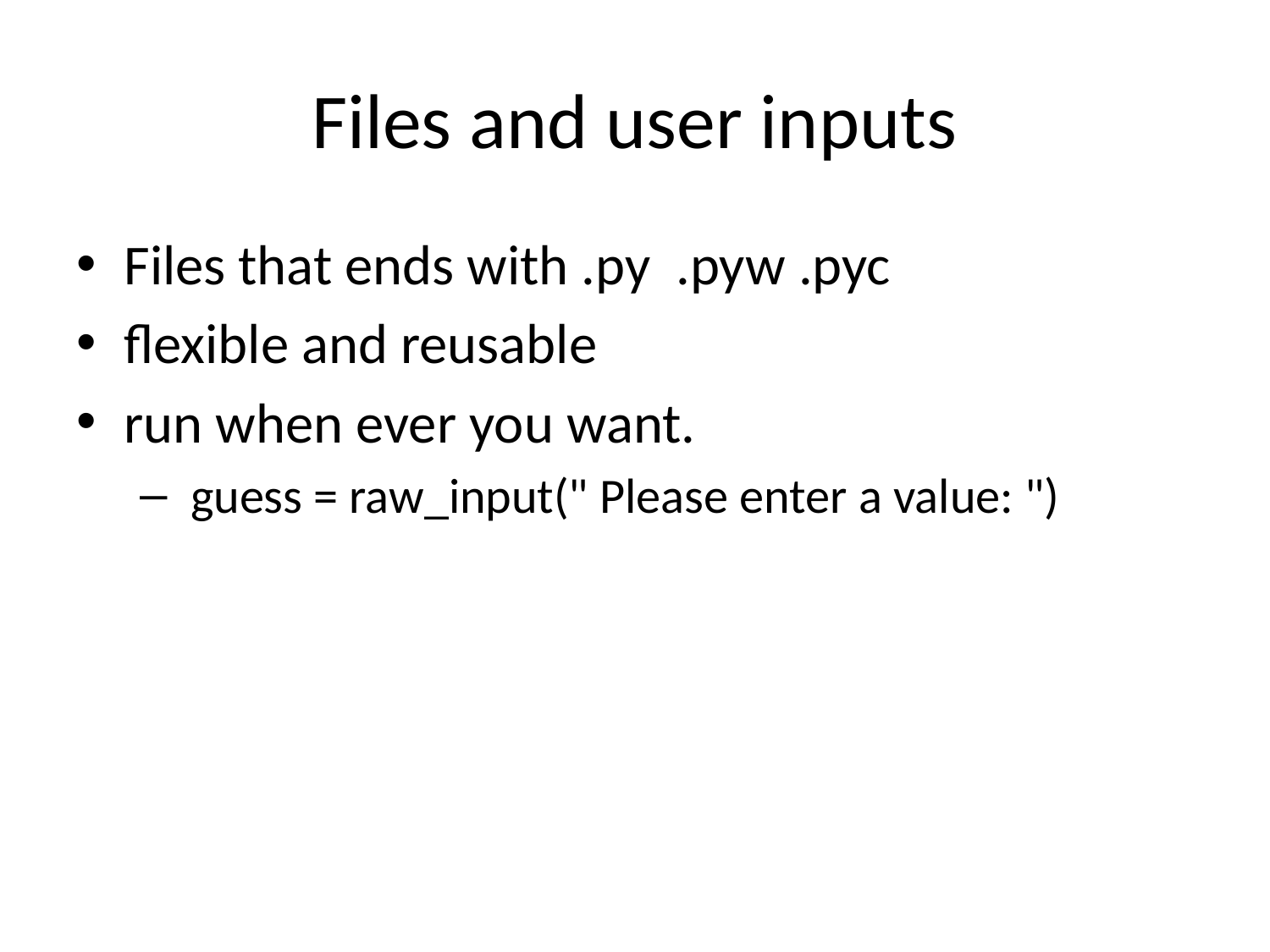

# Files and user inputs
Files that ends with .py  .pyw .pyc
flexible and reusable
run when ever you want.
 guess = raw_input(" Please enter a value: ")